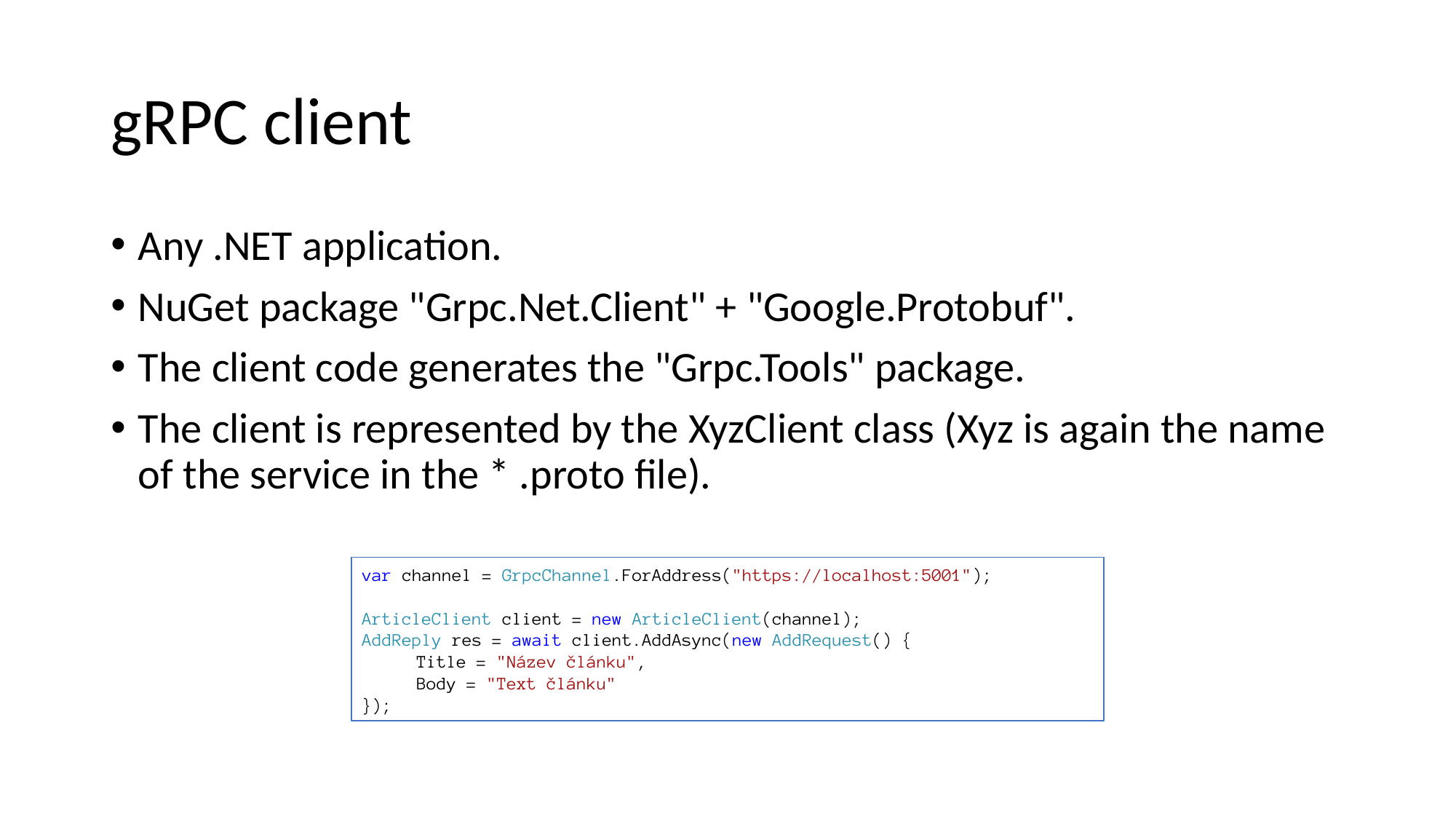

# gRPC client
Any .NET application.
NuGet package "Grpc.Net.Client" + "Google.Protobuf".
The client code generates the "Grpc.Tools" package.
The client is represented by the XyzClient class (Xyz is again the name of the service in the * .proto file).
var channel = GrpcChannel.ForAddress("https://localhost:5001");

ArticleClient client = new ArticleClient(channel);
AddReply res = await client.AddAsync(new AddRequest() {
Title = "Název článku",
Body = "Text článku"
});